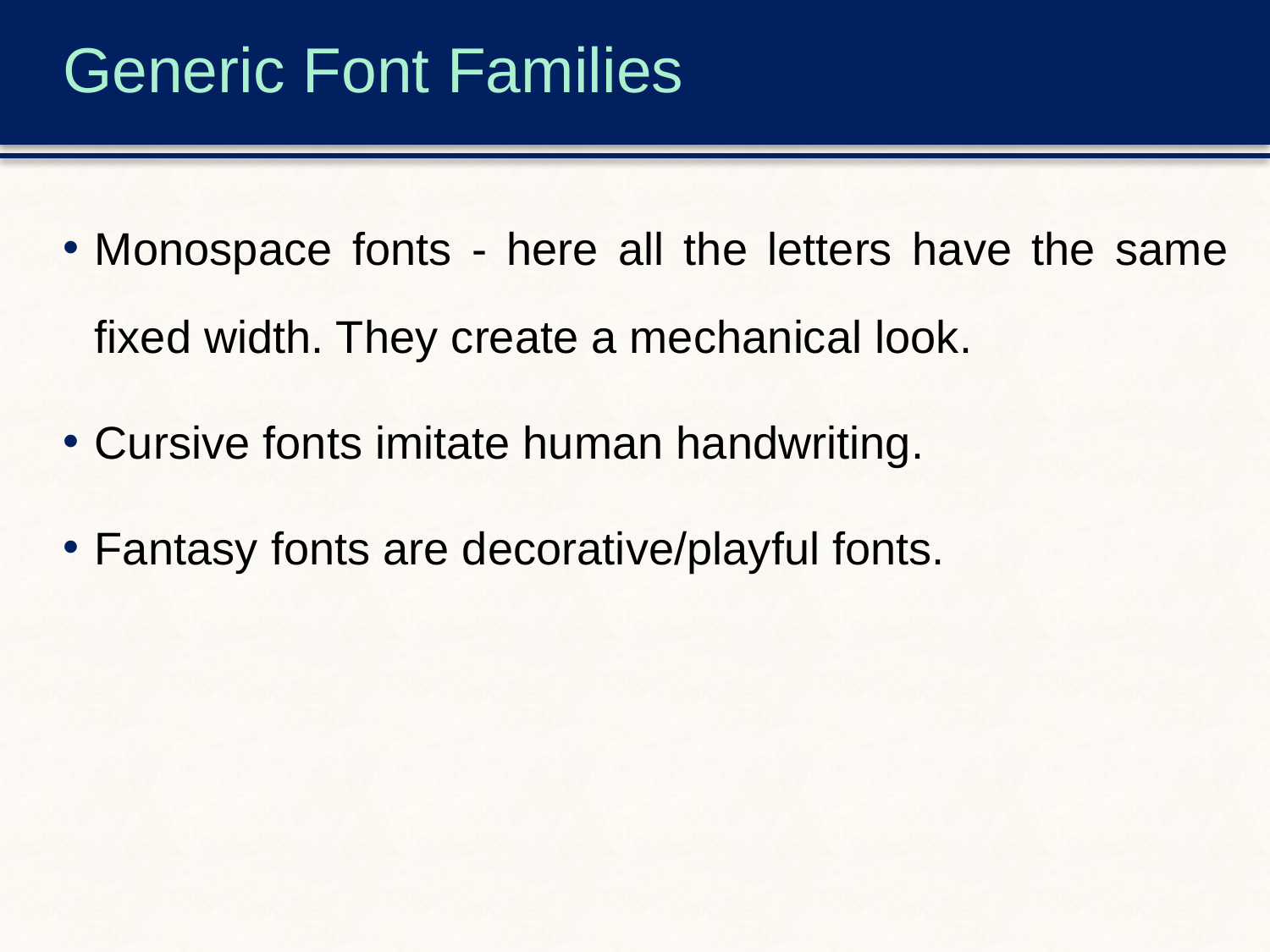

# Generic Font Families
Monospace fonts - here all the letters have the same fixed width. They create a mechanical look.
Cursive fonts imitate human handwriting.
Fantasy fonts are decorative/playful fonts.